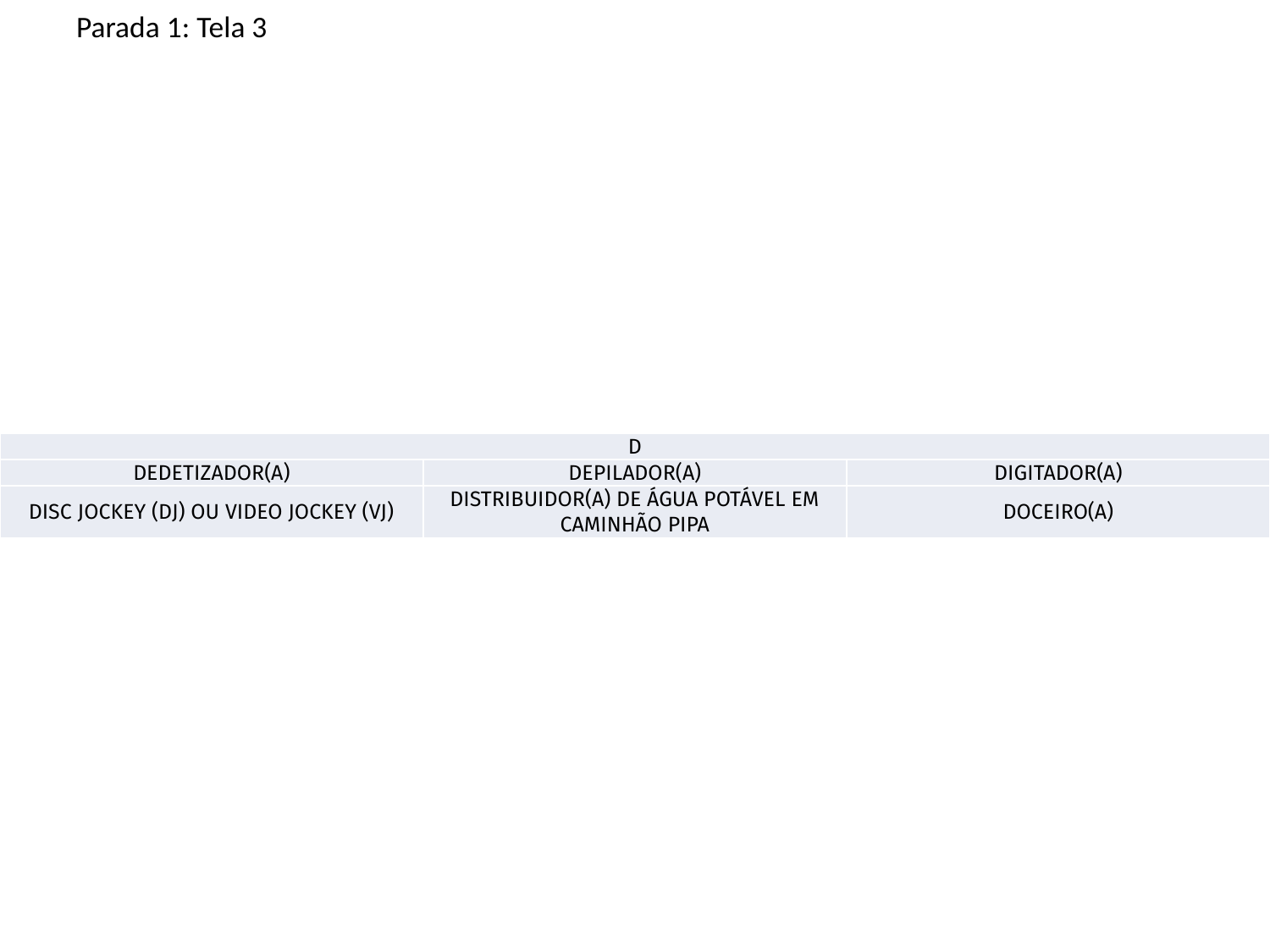

Parada 1: Tela 3
| D |  |  |
| --- | --- | --- |
| DEDETIZADOR(A) | DEPILADOR(A) | DIGITADOR(A) |
| DISC JOCKEY (DJ) OU VIDEO JOCKEY (VJ) | DISTRIBUIDOR(A) DE ÁGUA POTÁVEL EM CAMINHÃO PIPA | DOCEIRO(A) |